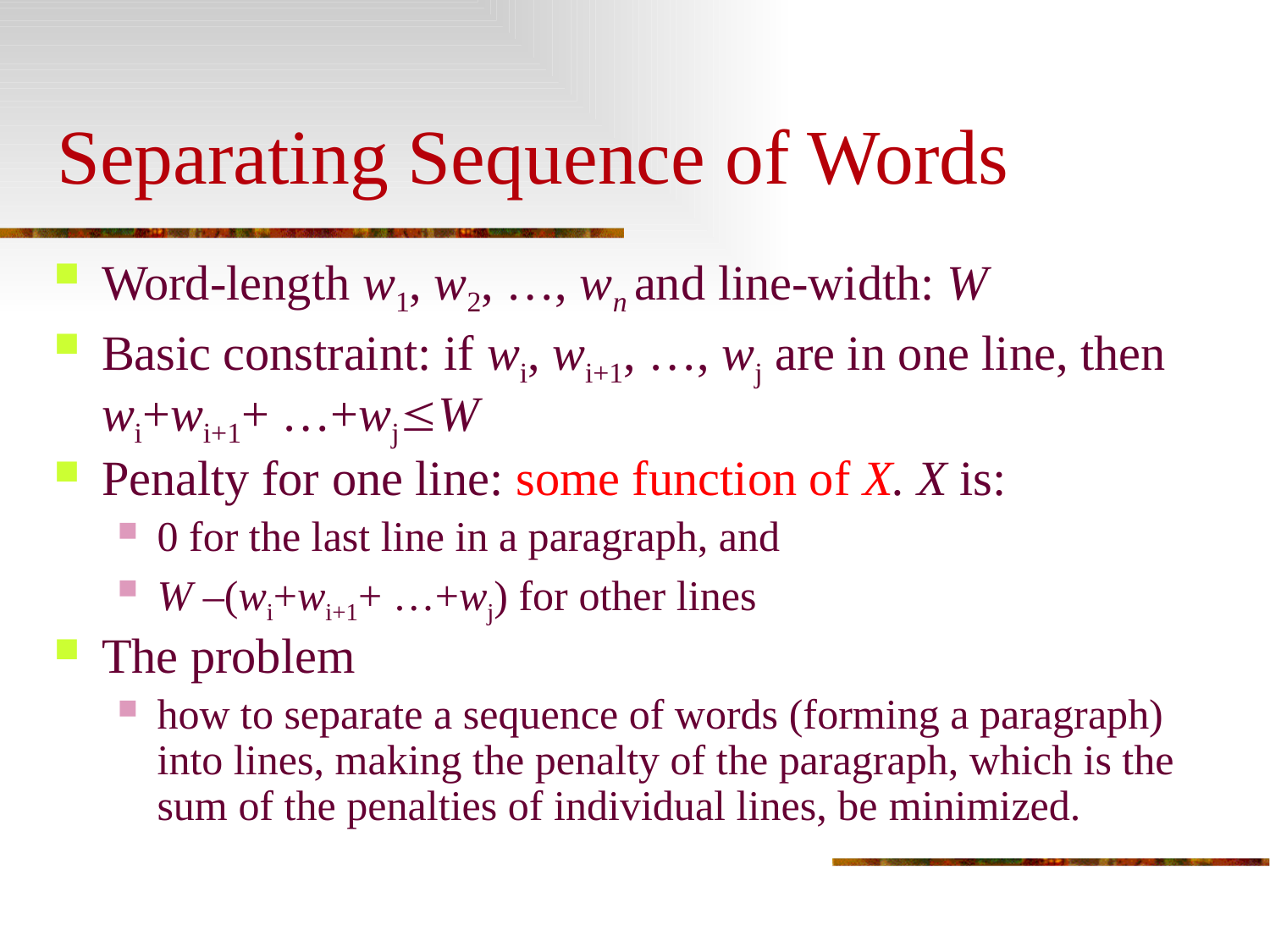

# Separating Sequence of Words
Word-length w1, w2, …, wn and line-width: W
Basic constraint: if wi, wi+1, …, wj are in one line, then wi+wi+1+ …+wj≤W
Penalty for one line: some function of X. X is:
0 for the last line in a paragraph, and
W –(wi+wi+1+ …+wj) for other lines
The problem
how to separate a sequence of words (forming a paragraph) into lines, making the penalty of the paragraph, which is the sum of the penalties of individual lines, be minimized.